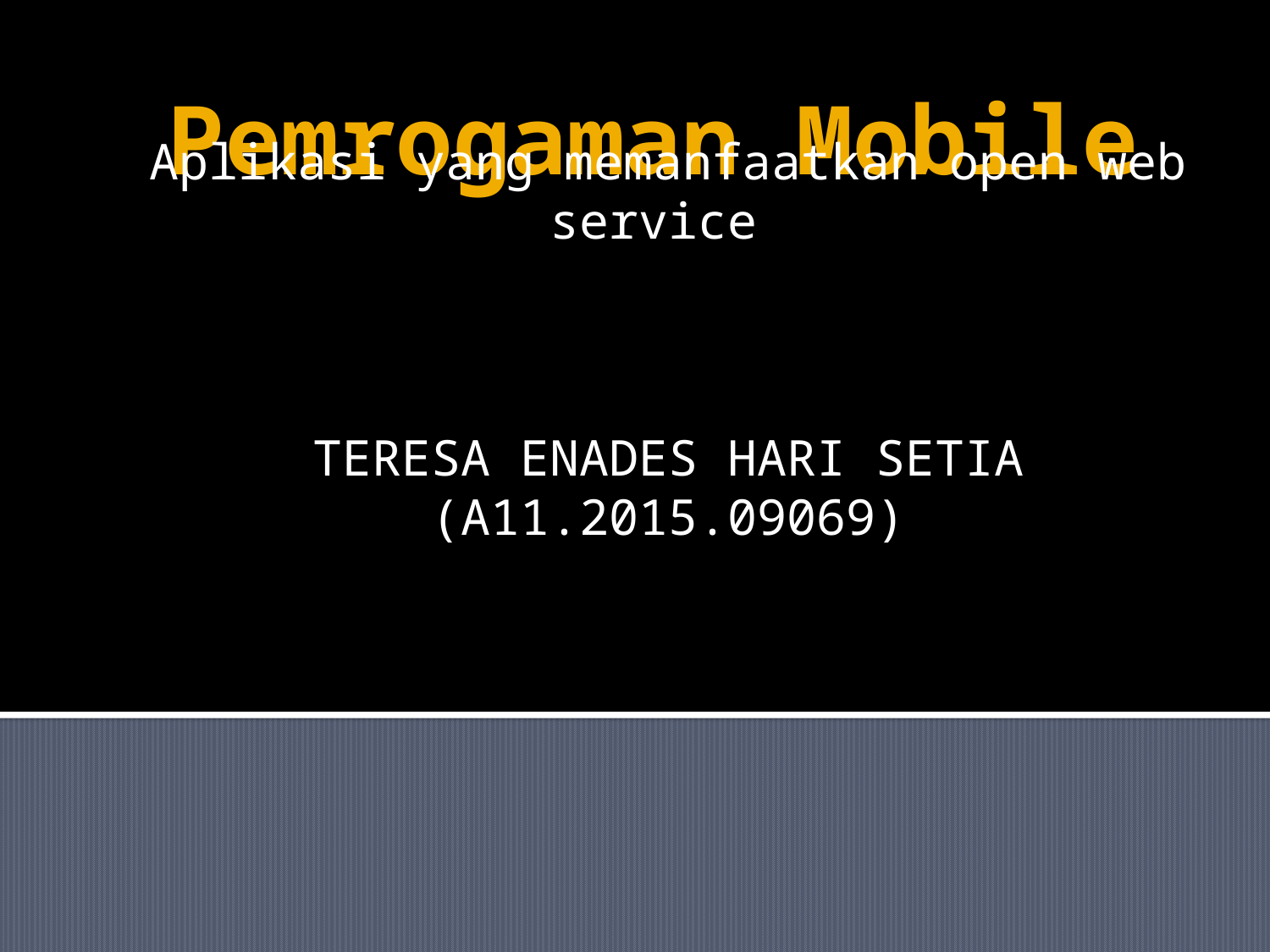

# Pemrogaman Mobile
Aplikasi yang memanfaatkan open web service

TERESA ENADES HARI SETIA
(A11.2015.09069)